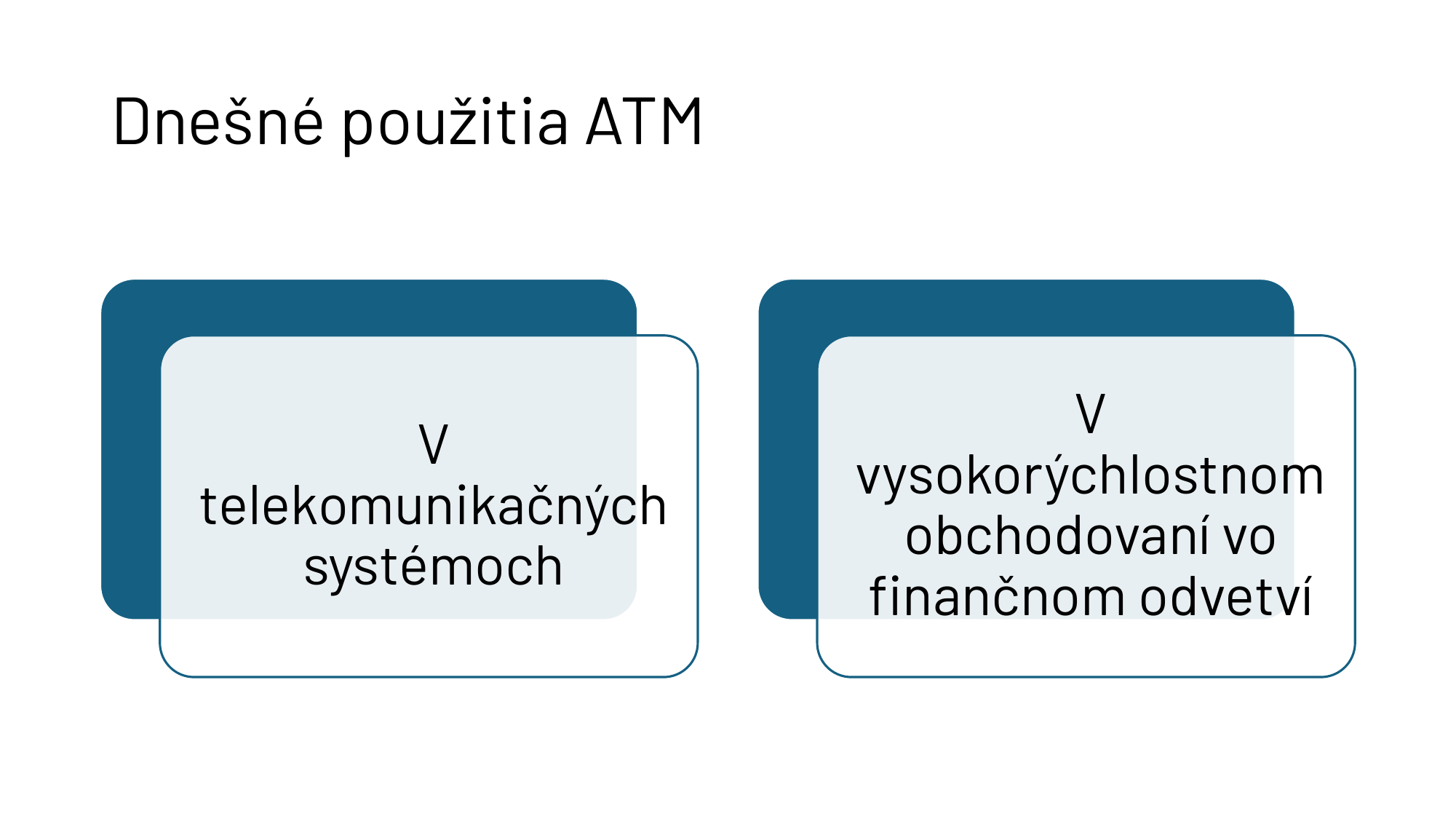

# Dnešné použitia ATM
V telekomunikačných systémoch
V vysokorýchlostnom obchodovaní vo finančnom odvetví